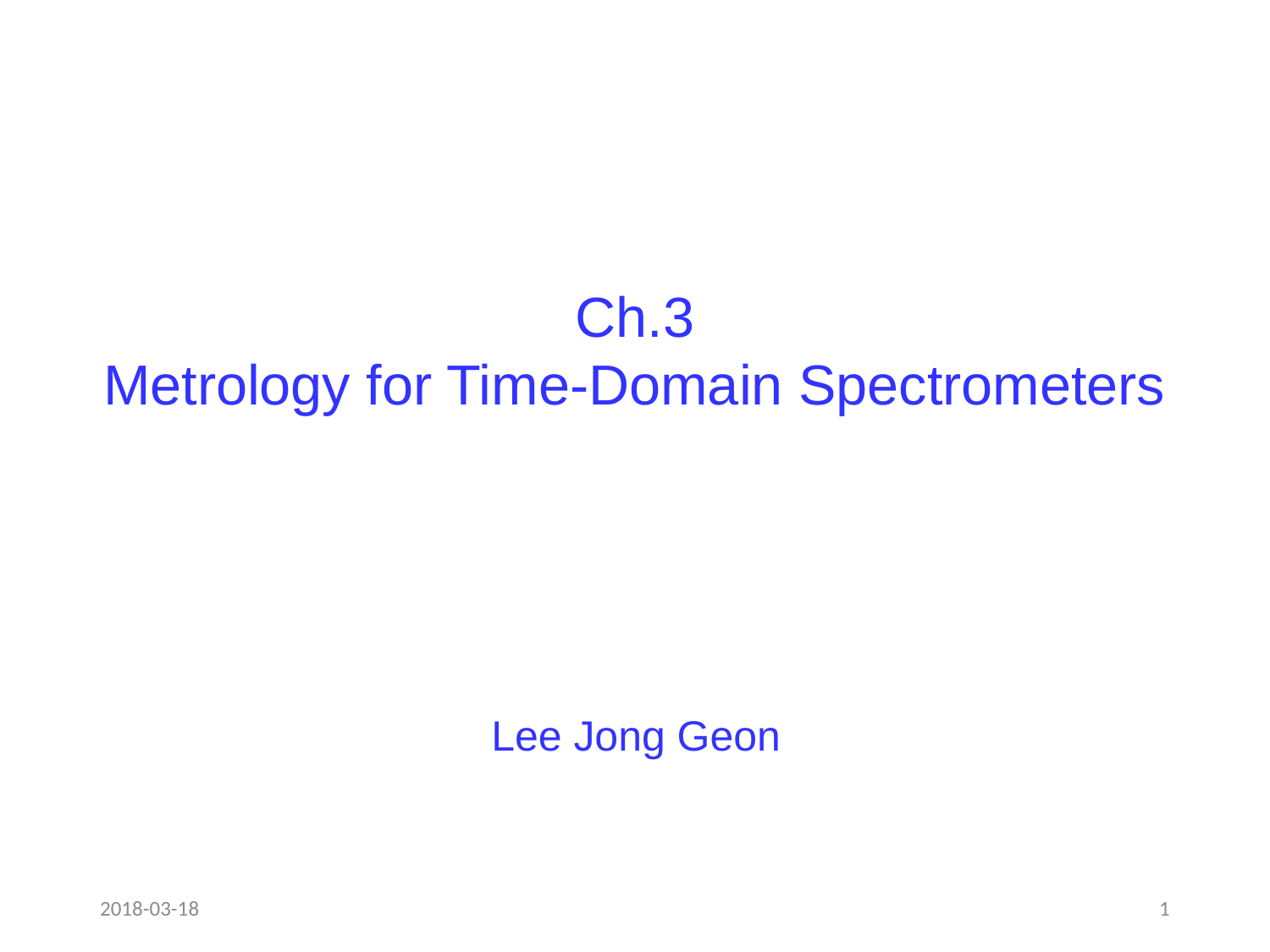

Ch.3
Metrology for Time-Domain Spectrometers
Lee Jong Geon
2018-03-18
1